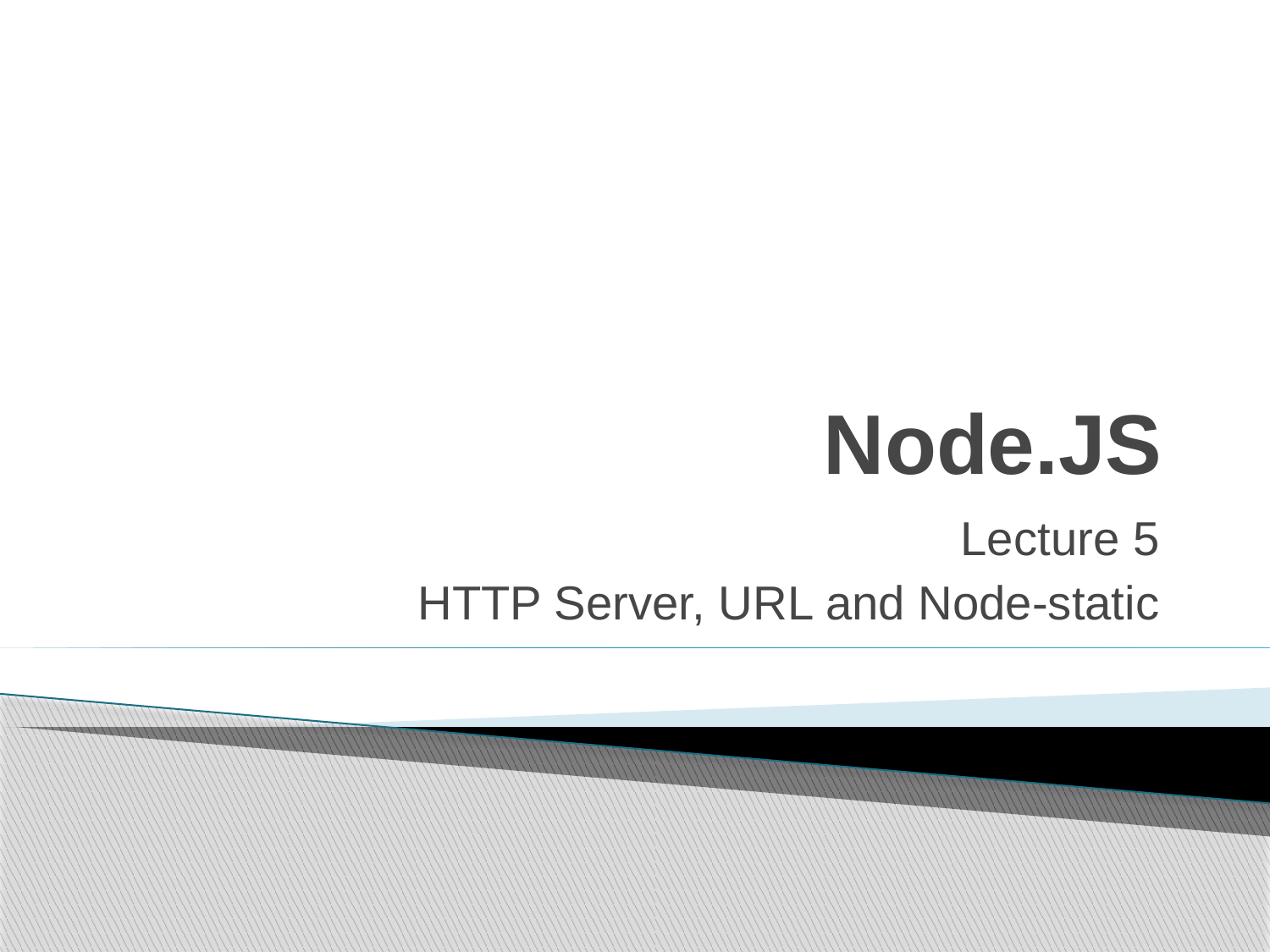

# Node.JS
Lecture 5
HTTP Server, URL and Node-static